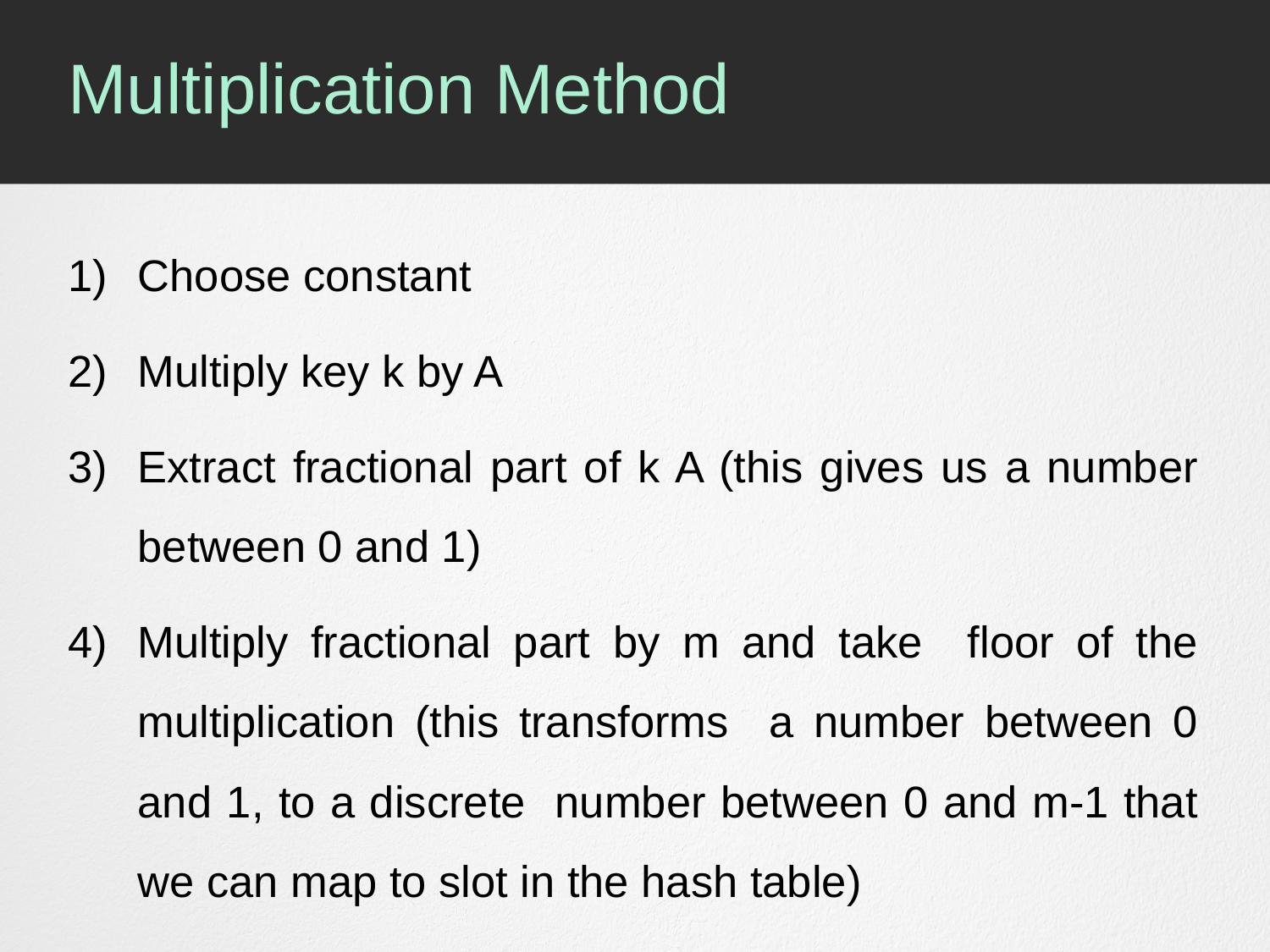

# Multiplication Method
Choose constant
Multiply key k by A
Extract fractional part of k A (this gives us a number between 0 and 1)
Multiply fractional part by m and take  floor of the multiplication (this transforms  a number between 0 and 1, to a discrete  number between 0 and m-1 that we can map to slot in the hash table)